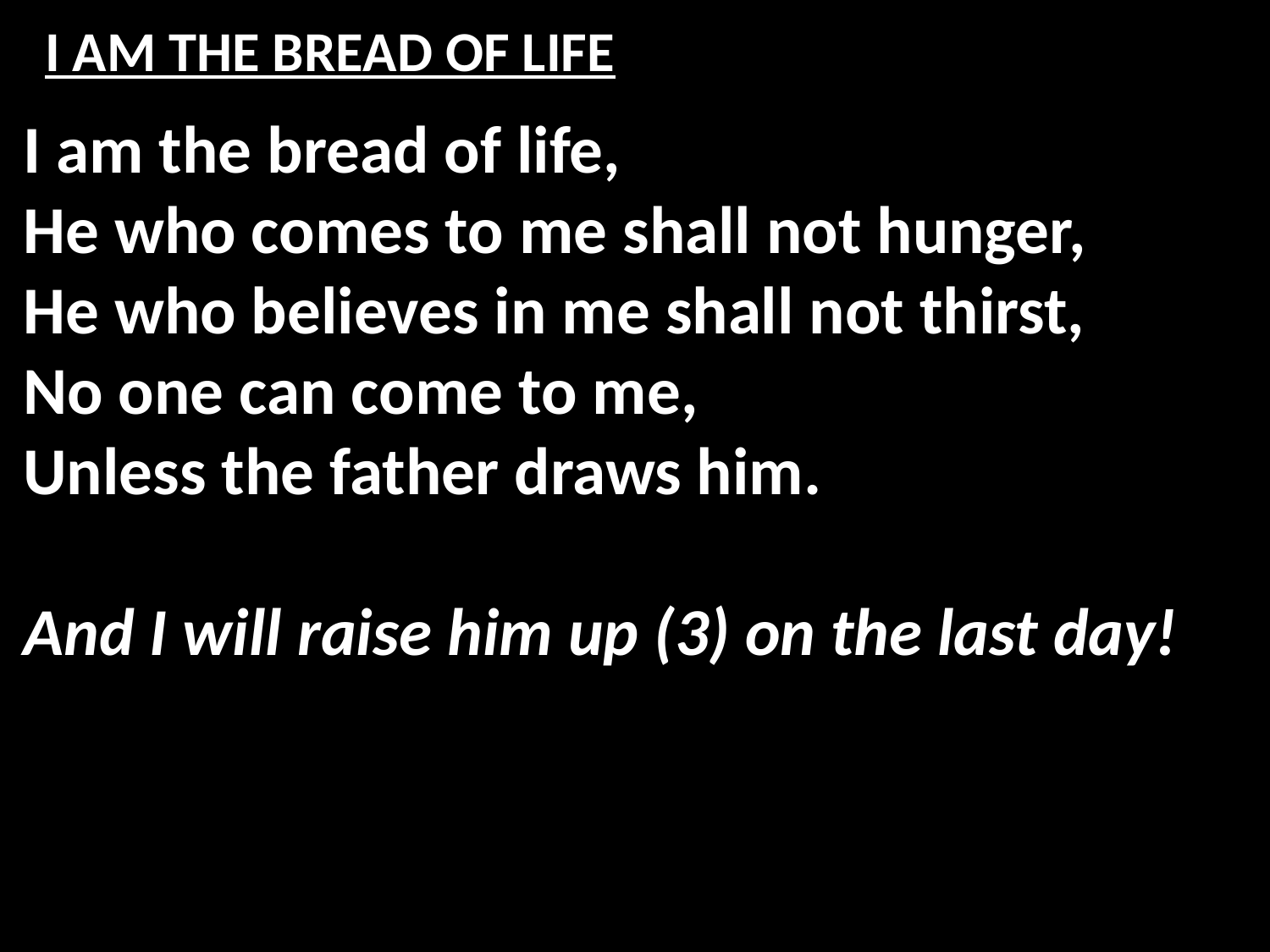

# I AM THE BREAD OF LIFE
I am the bread of life,
He who comes to me shall not hunger,
He who believes in me shall not thirst,
No one can come to me,
Unless the father draws him.

And I will raise him up (3) on the last day!